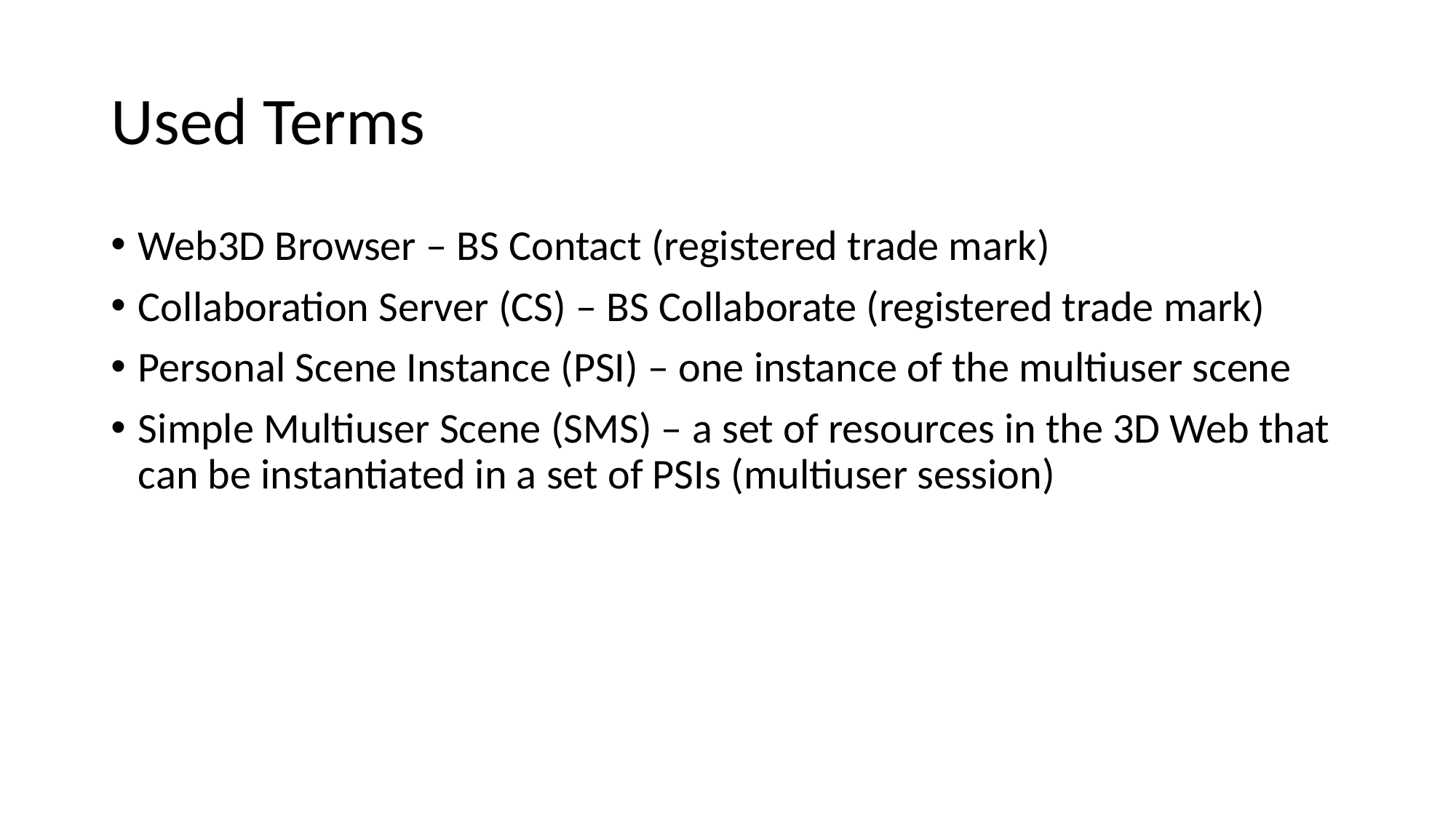

# Used Terms
Web3D Browser – BS Contact (registered trade mark)
Collaboration Server (CS) – BS Collaborate (registered trade mark)
Personal Scene Instance (PSI) – one instance of the multiuser scene
Simple Multiuser Scene (SMS) – a set of resources in the 3D Web that can be instantiated in a set of PSIs (multiuser session)